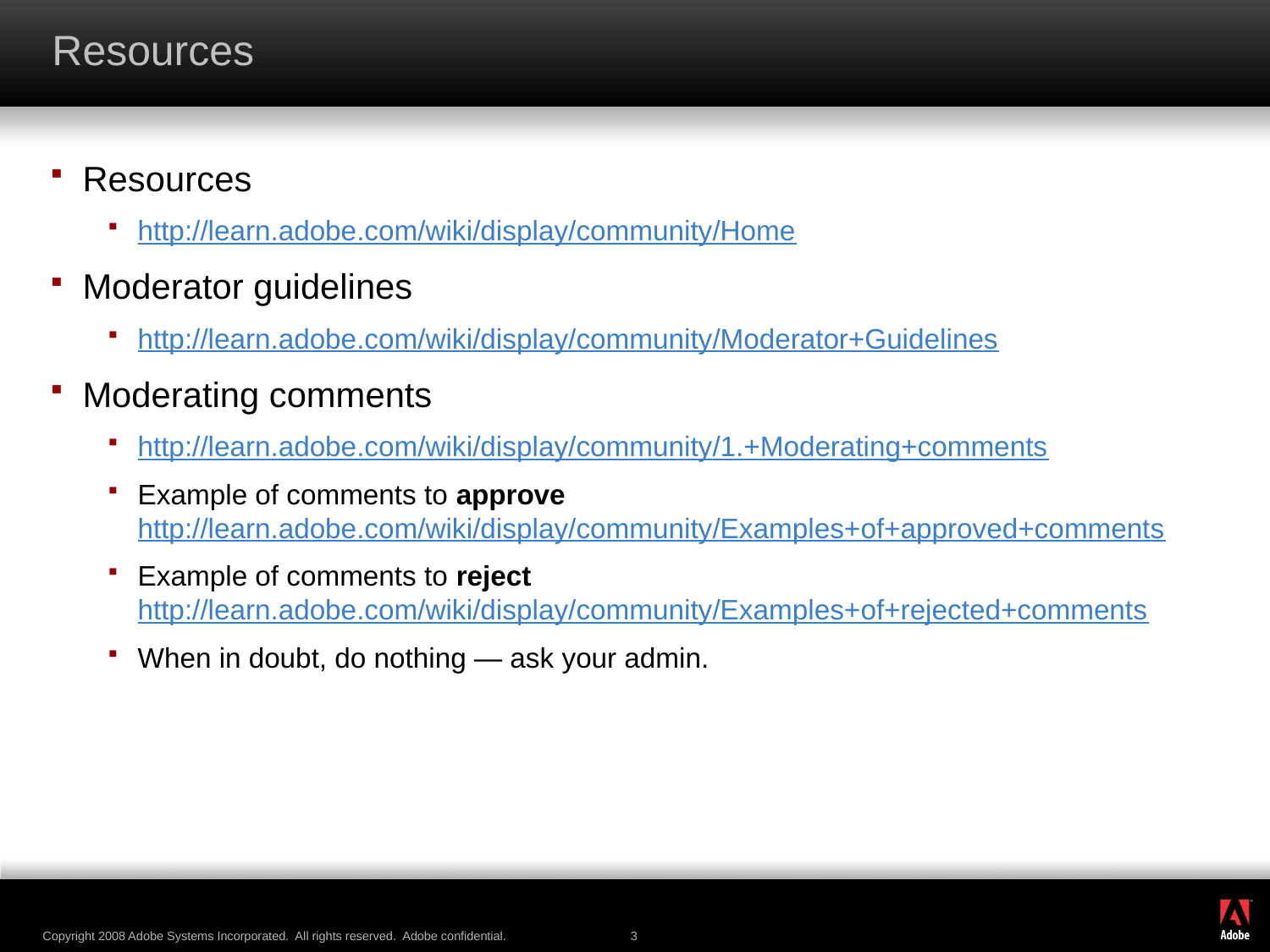

# Resources
Resources
http://learn.adobe.com/wiki/display/community/Home
Moderator guidelines
http://learn.adobe.com/wiki/display/community/Moderator+Guidelines
Moderating comments
http://learn.adobe.com/wiki/display/community/1.+Moderating+comments
Example of comments to approve
http://learn.adobe.com/wiki/display/community/Examples+of+approved+comments
Example of comments to reject
http://learn.adobe.com/wiki/display/community/Examples+of+rejected+comments
When in doubt, do nothing — ask your admin.
3